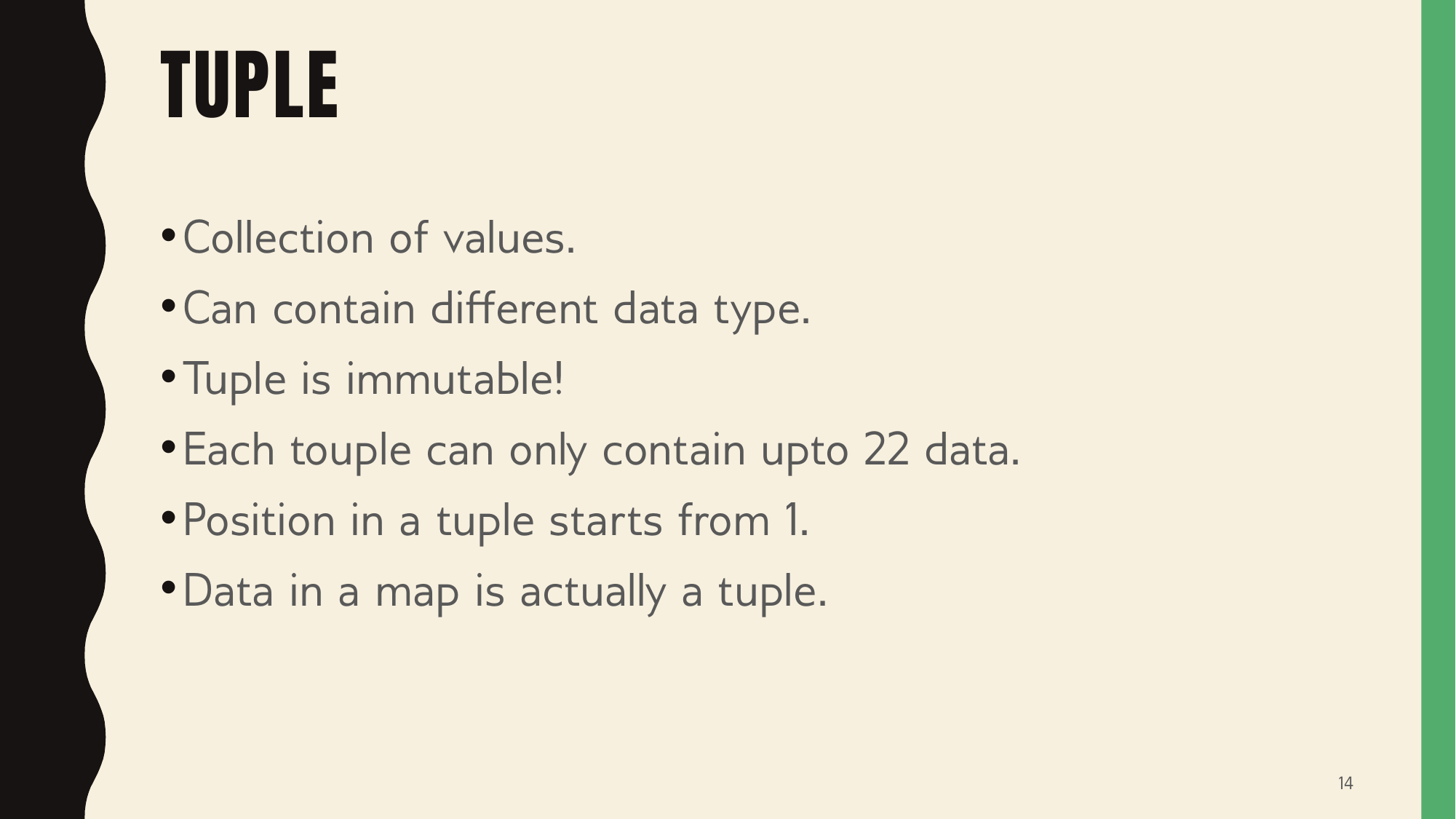

# tuple
Collection of values.
Can contain different data type.
Tuple is immutable!
Each touple can only contain upto 22 data.
Position in a tuple starts from 1.
Data in a map is actually a tuple.
14